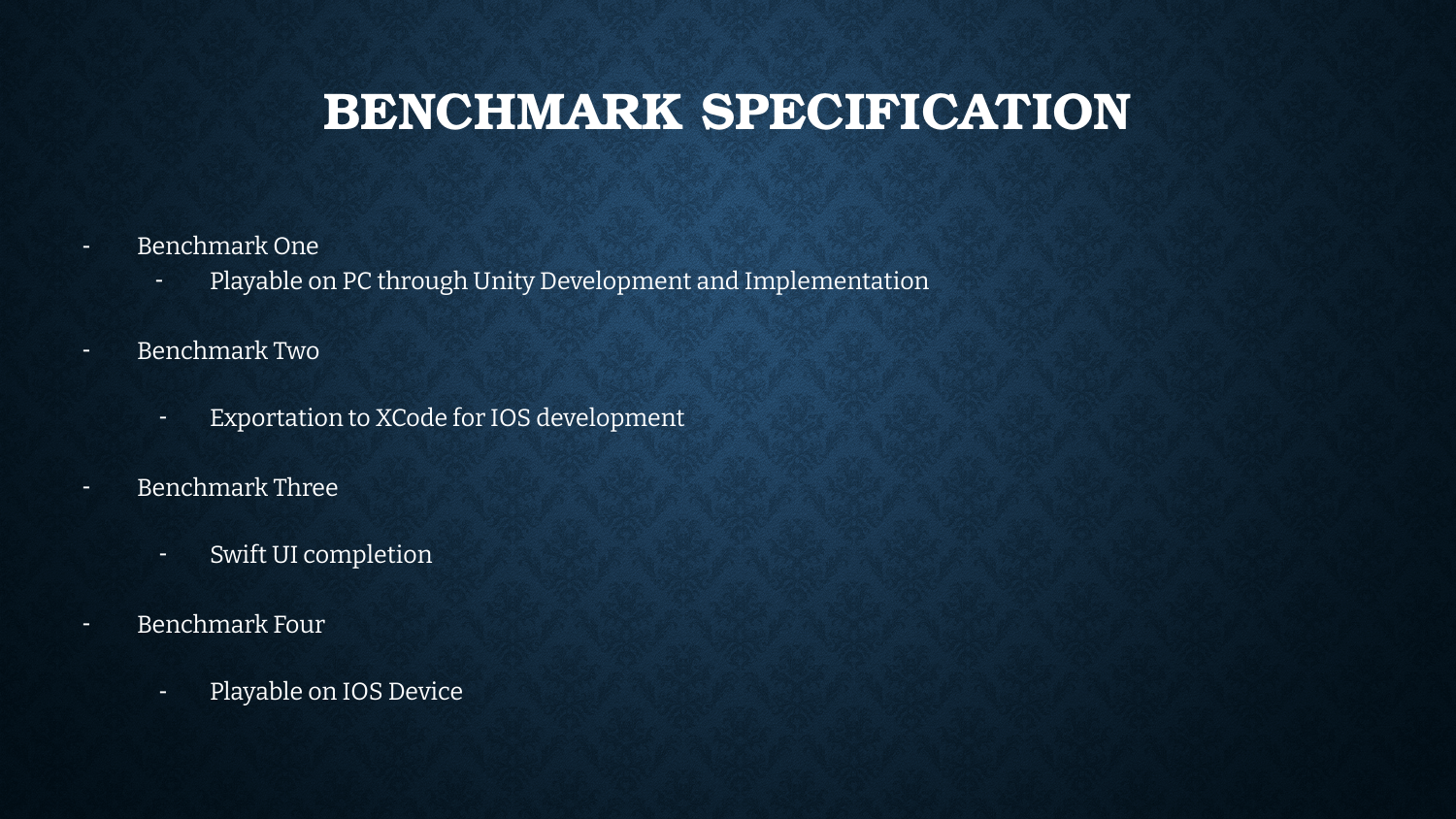

# Benchmark Specification

Benchmark One
Playable on PC through Unity Development and Implementation

Benchmark Two
Exportation to XCode for IOS development

Benchmark Three
Swift UI completion

Benchmark Four
Playable on IOS Device